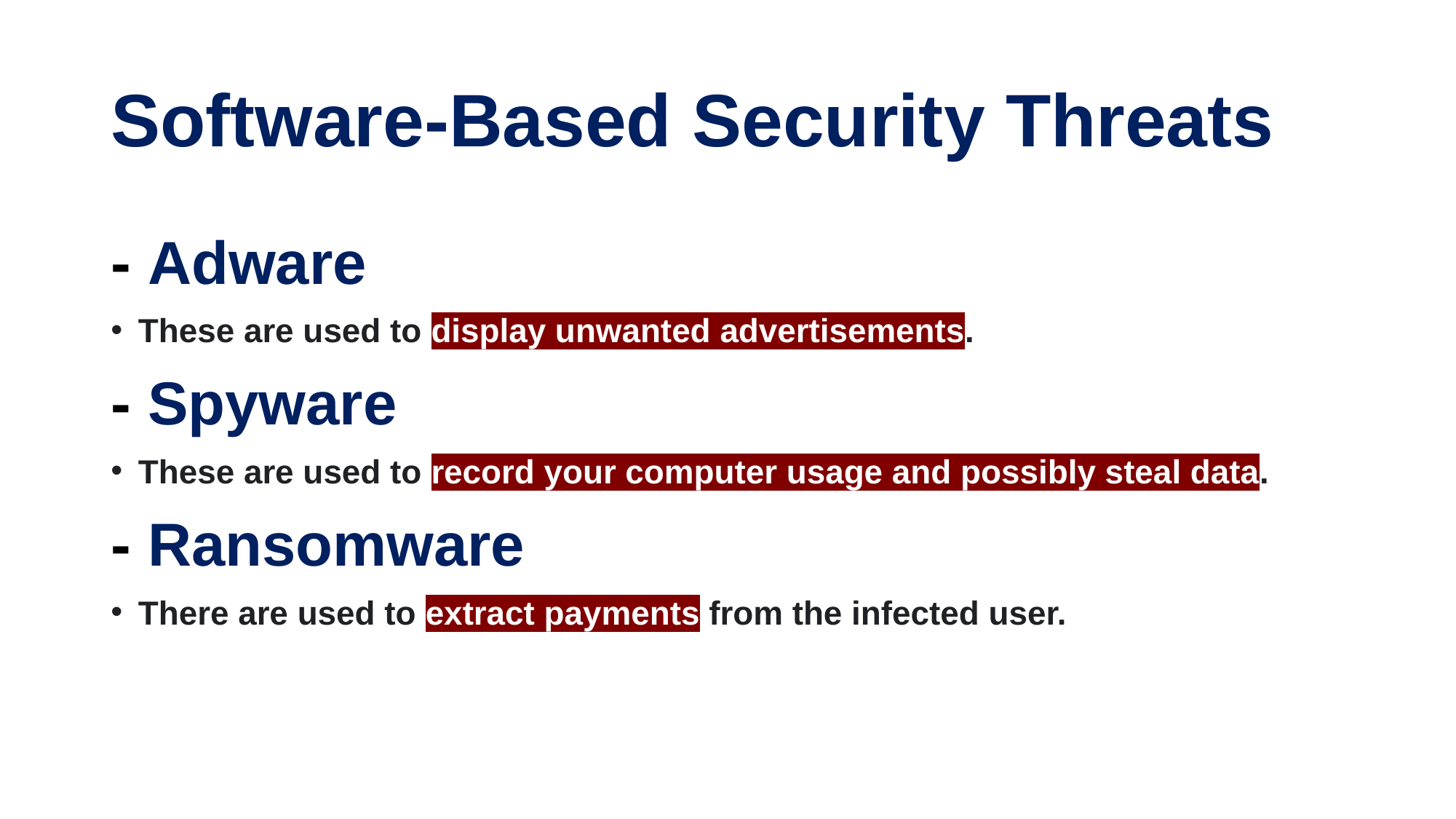

# Software-Based Security Threats
- Adware
These are used to display unwanted advertisements.
- Spyware
These are used to record your computer usage and possibly steal data.
- Ransomware
There are used to extract payments from the infected user.